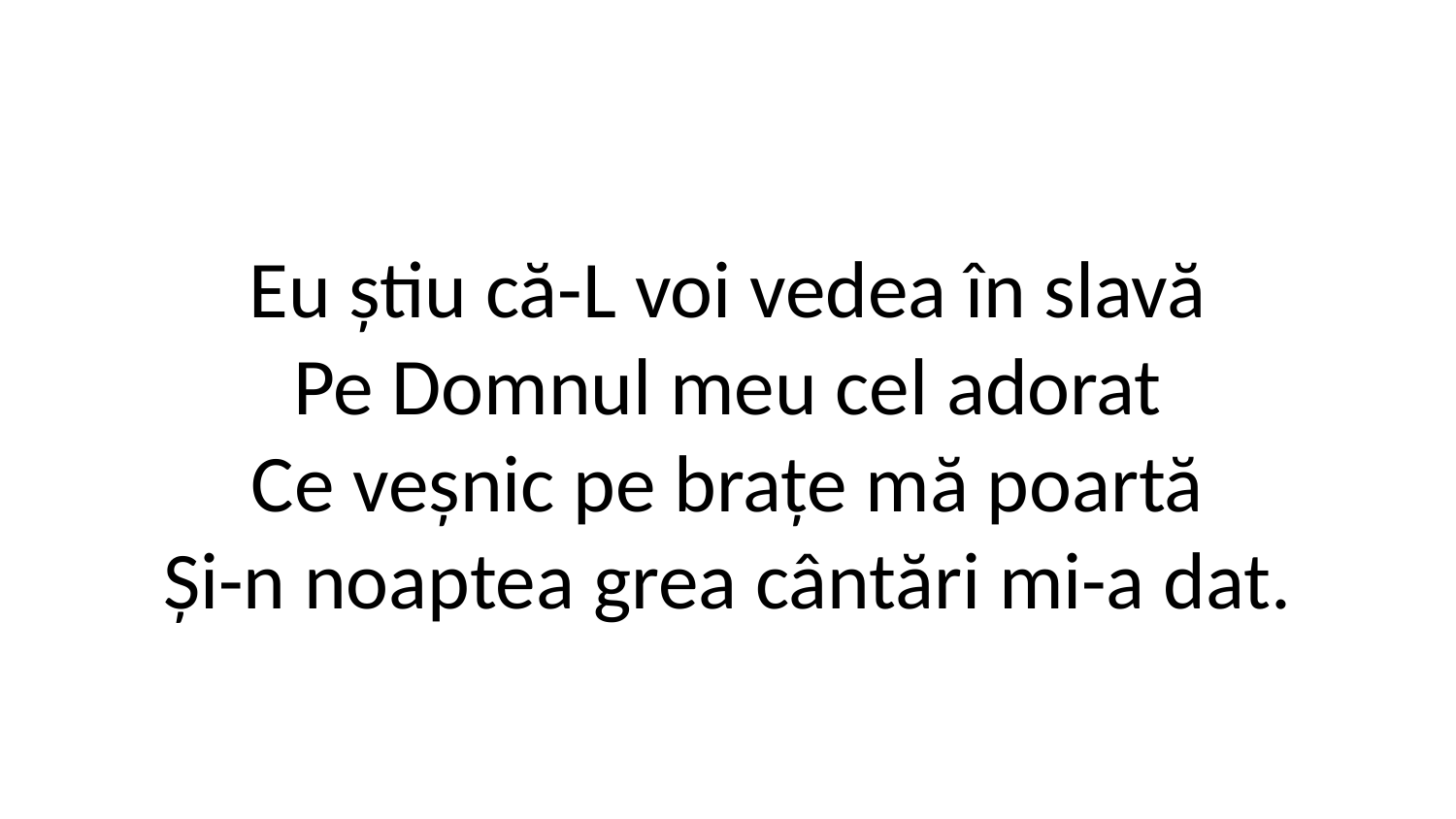

Eu știu că-L voi vedea în slavă
Pe Domnul meu cel adorat
Ce veșnic pe brațe mă poartă
Și-n noaptea grea cântări mi-a dat.